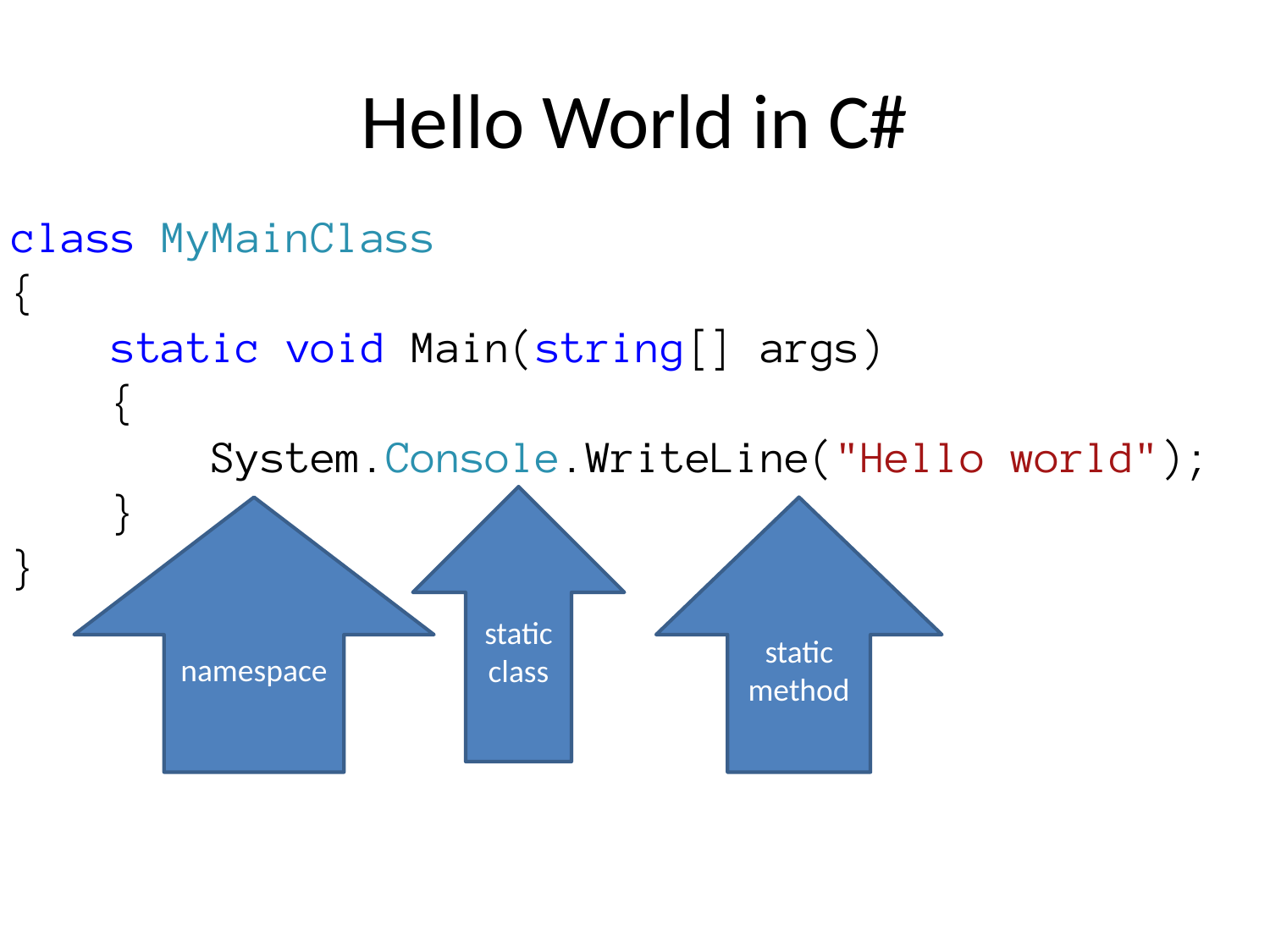

# Hello World in C#
class MyMainClass
{
    static void Main(string[] args)
    {
        System.Console.WriteLine("Hello world");
    }
}
static class
namespace
static method